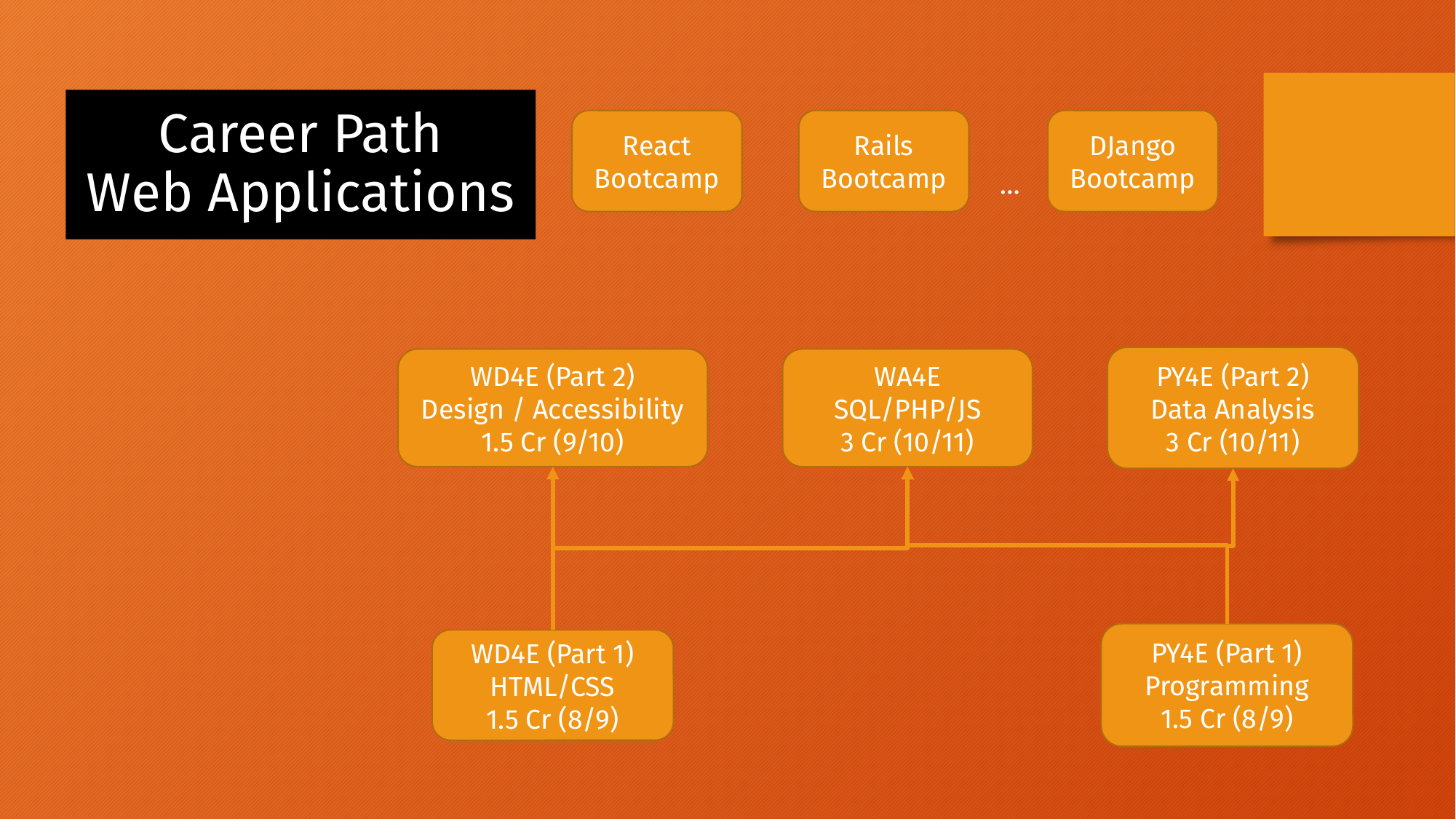

Career Path
Web Applications
React
Bootcamp
Rails
Bootcamp
DJango
Bootcamp
…
PY4E (Part 2)
Data Analysis
3 Cr (10/11)
WA4E SQL/PHP/JS
3 Cr (10/11)
WD4E (Part 2)
Design / Accessibility
1.5 Cr (9/10)
PY4E (Part 1)
Programming
1.5 Cr (8/9)
WD4E (Part 1)
HTML/CSS
1.5 Cr (8/9)